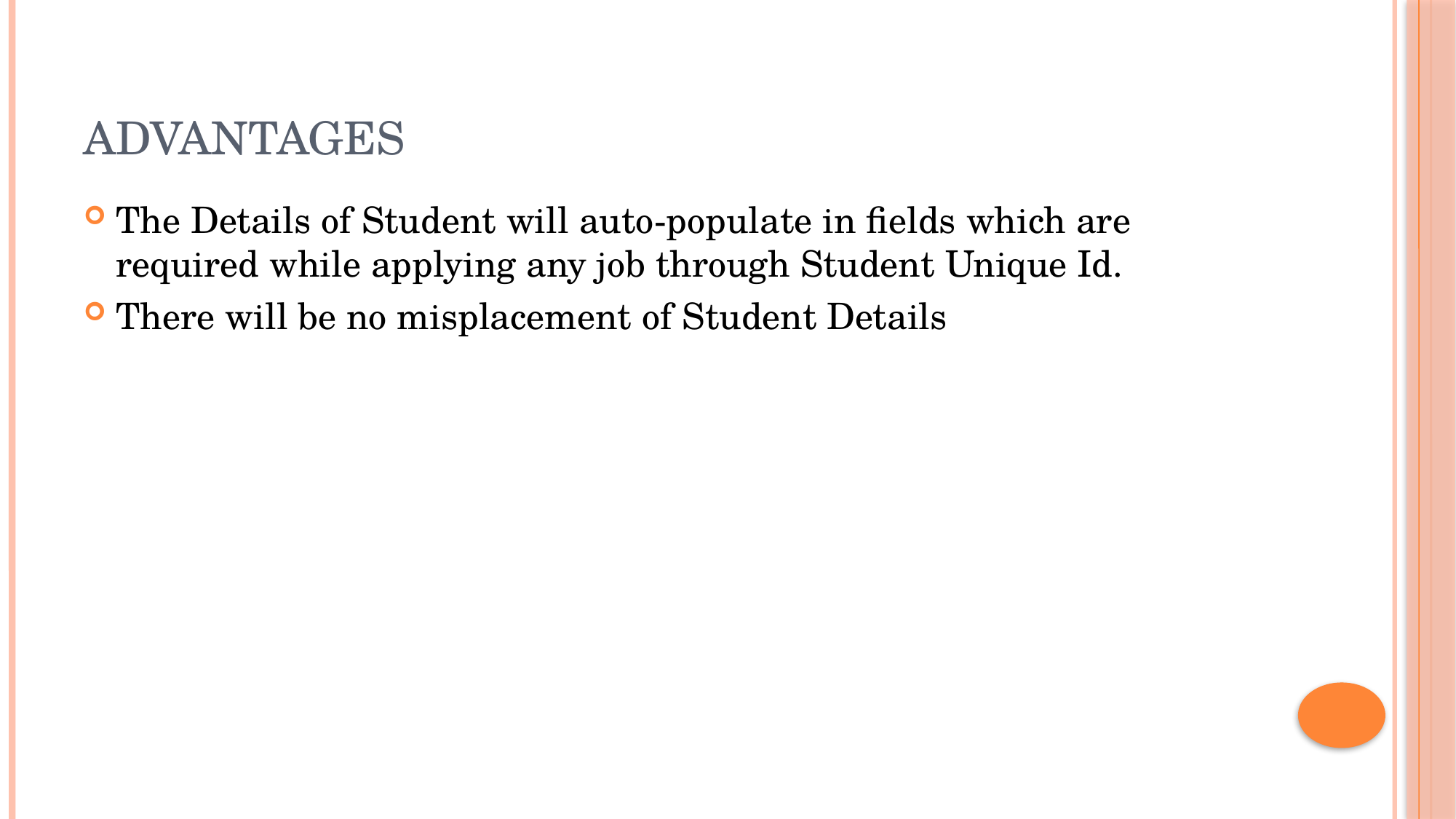

# ADVANTAGES
The Details of Student will auto-populate in fields which are required while applying any job through Student Unique Id.
There will be no misplacement of Student Details